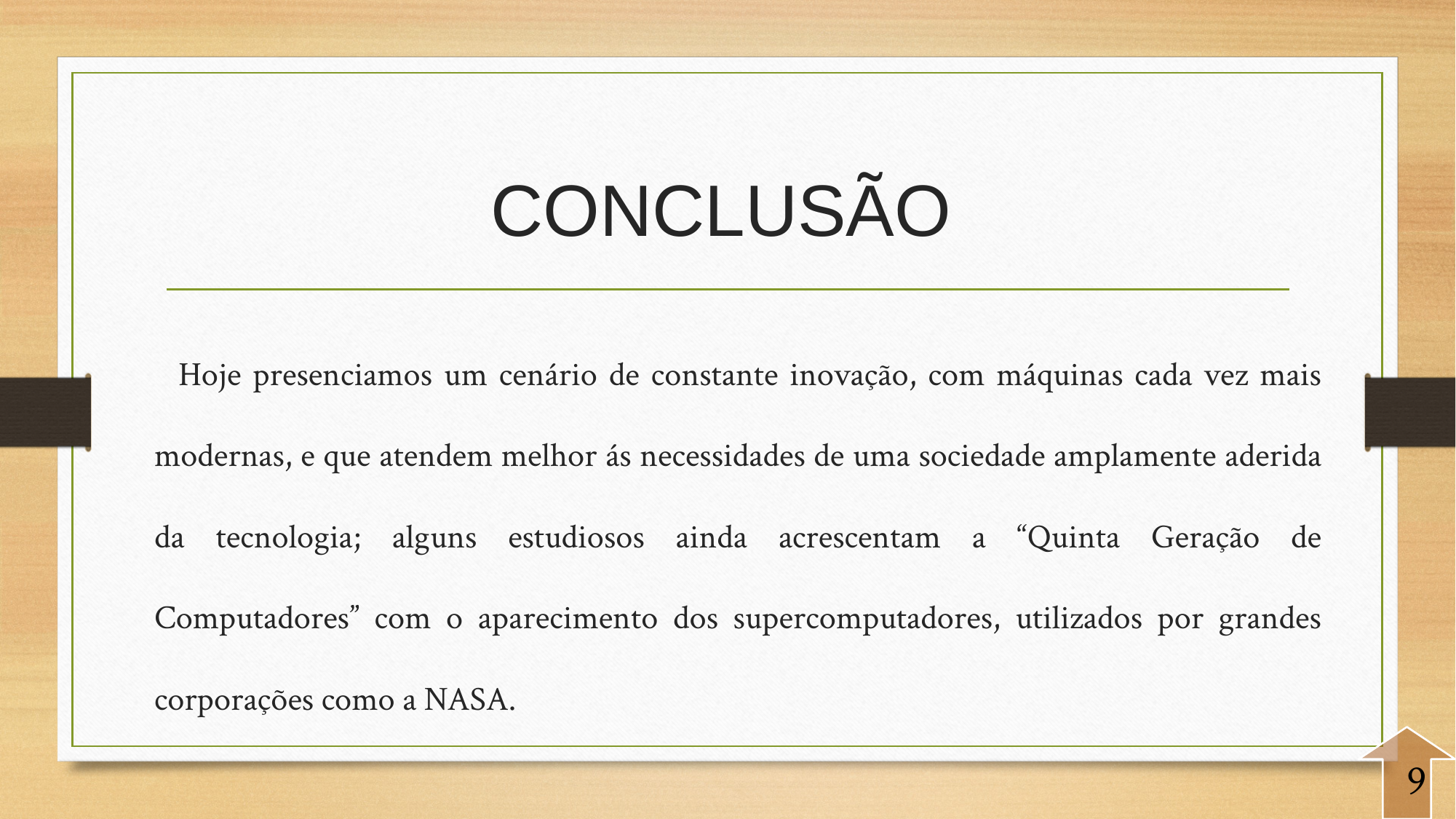

# CONCLUSÃO
     Hoje presenciamos um cenário de constante inovação, com máquinas cada vez mais modernas, e que atendem melhor ás necessidades de uma sociedade amplamente aderida da tecnologia; alguns estudiosos ainda acrescentam a “Quinta Geração de Computadores” com o aparecimento dos supercomputadores, utilizados por grandes corporações como a NASA.

9